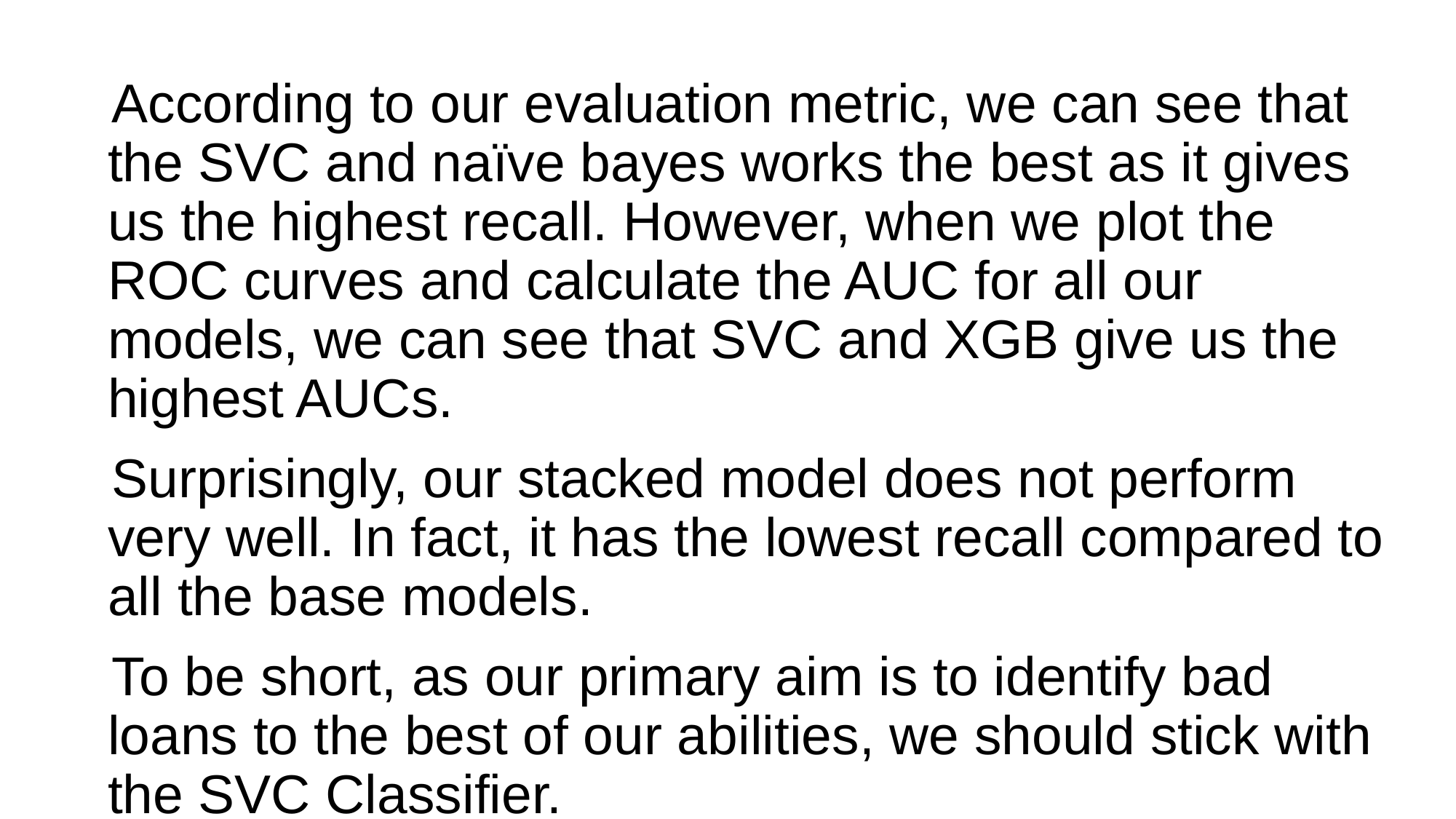

According to our evaluation metric, we can see that the SVC and naïve bayes works the best as it gives us the highest recall. However, when we plot the ROC curves and calculate the AUC for all our models, we can see that SVC and XGB give us the highest AUCs.
Surprisingly, our stacked model does not perform very well. In fact, it has the lowest recall compared to all the base models.
To be short, as our primary aim is to identify bad loans to the best of our abilities, we should stick with the SVC Classifier.
#